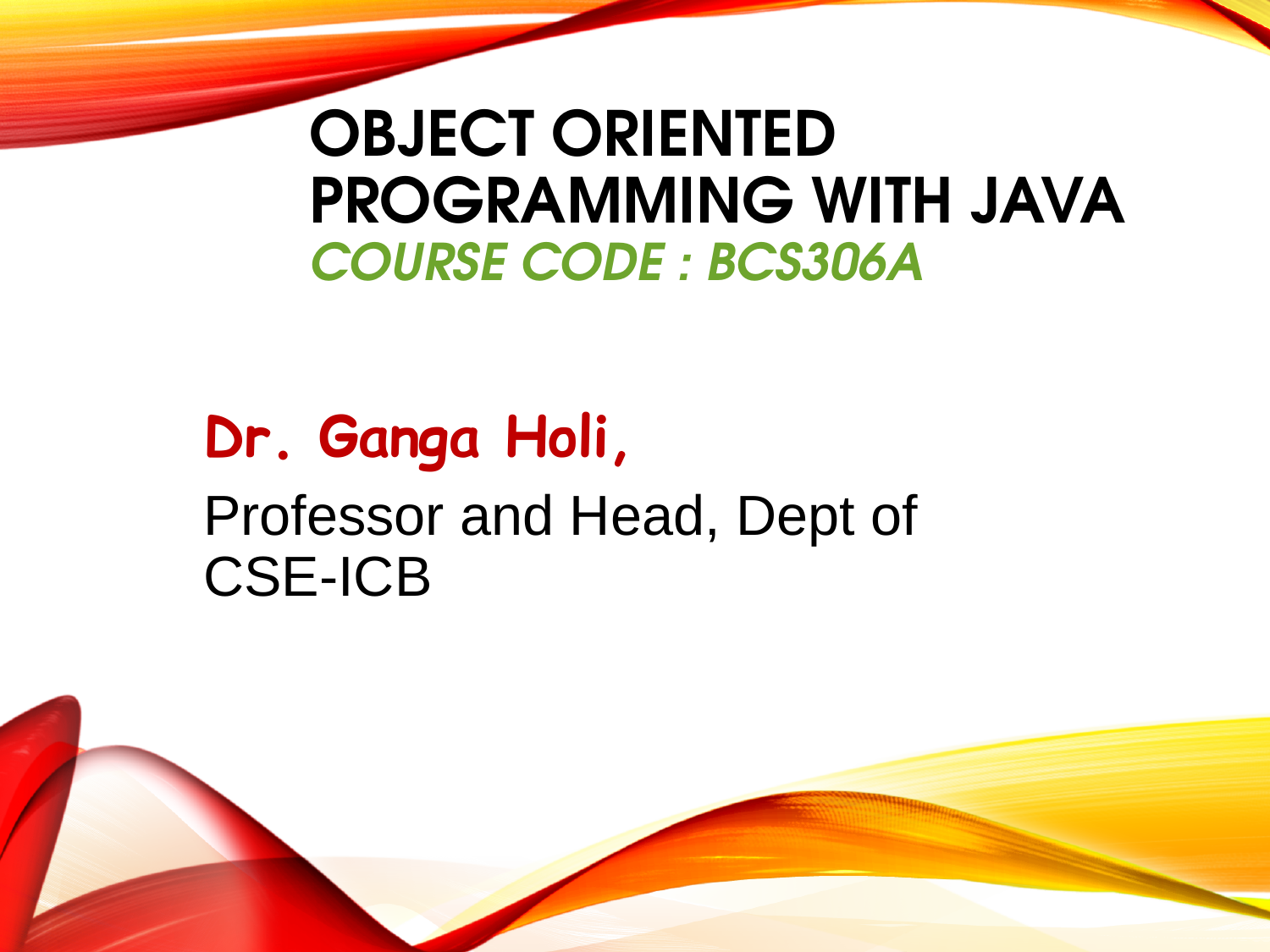

# Object Oriented Programming with Java Course Code : BCS306A
Dr. Ganga Holi,
Professor and Head, Dept of CSE-ICB